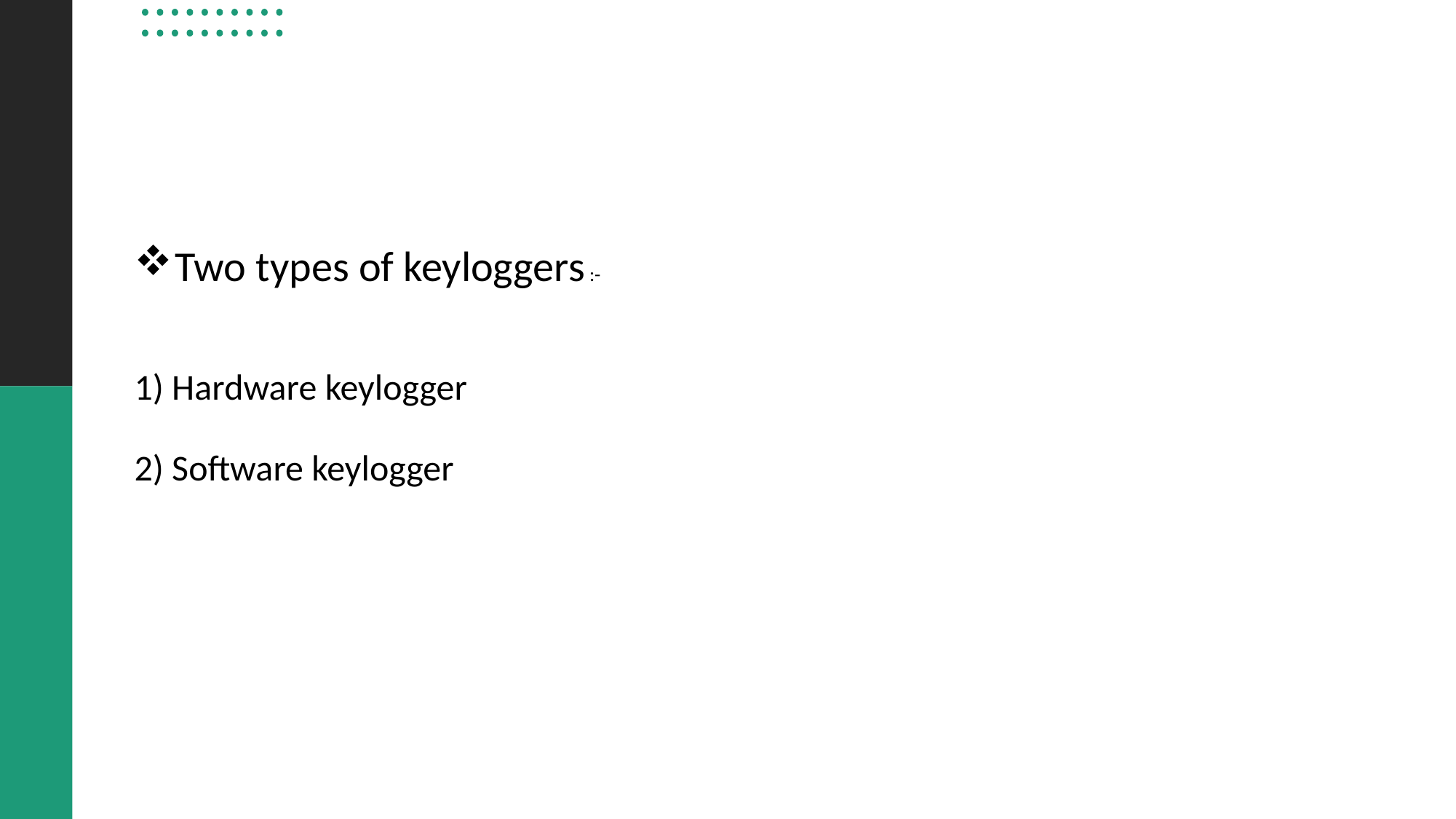

Two types of keyloggers :-

1) Hardware keylogger
2) Software keylogger